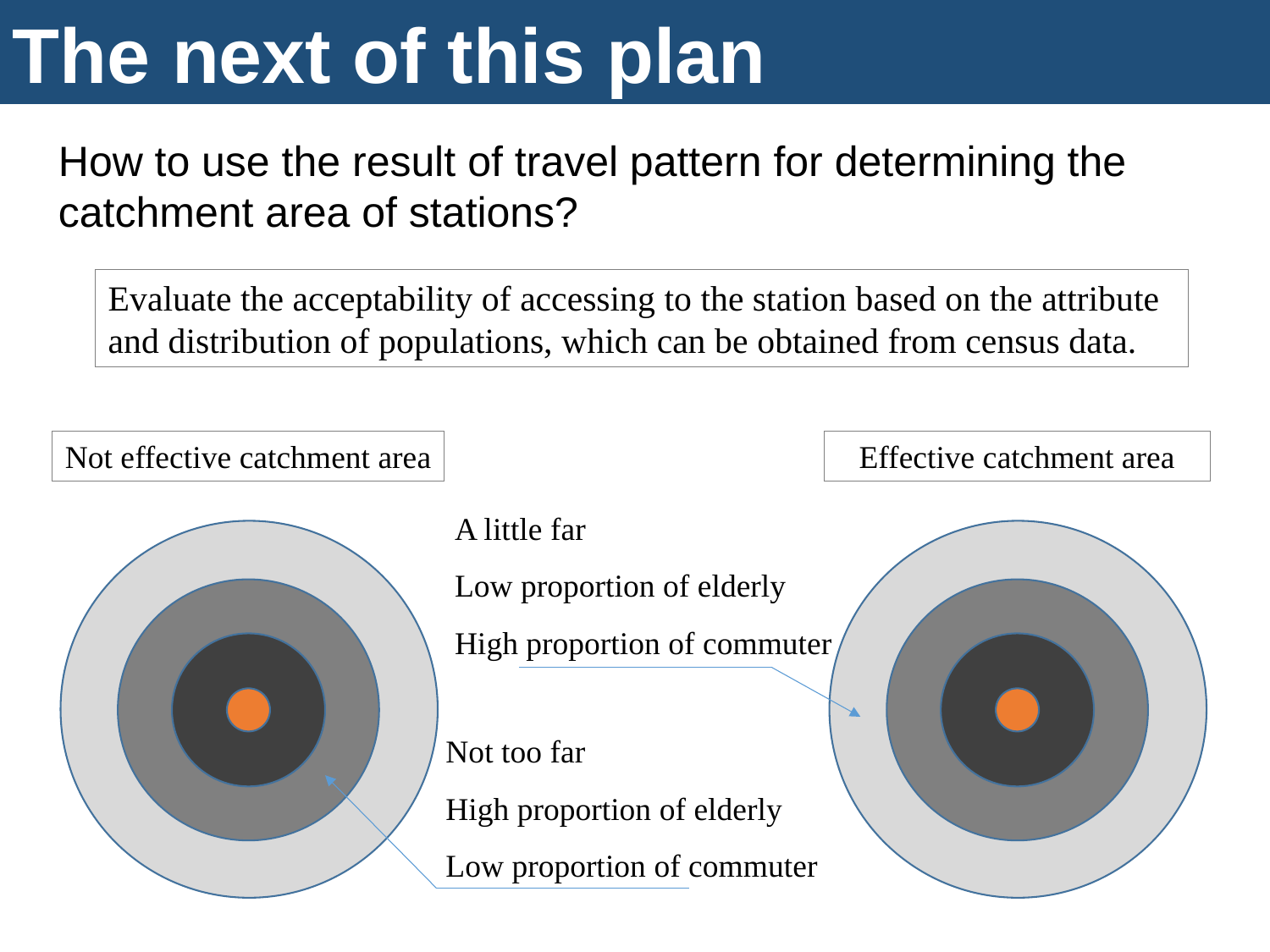

The next of this plan
How to use the result of travel pattern for determining the catchment area of stations?
Evaluate the acceptability of accessing to the station based on the attribute and distribution of populations, which can be obtained from census data.
Not effective catchment area
Effective catchment area
A little far
Low proportion of elderly
High proportion of commuter

Not too far
High proportion of elderly
Low proportion of commuter